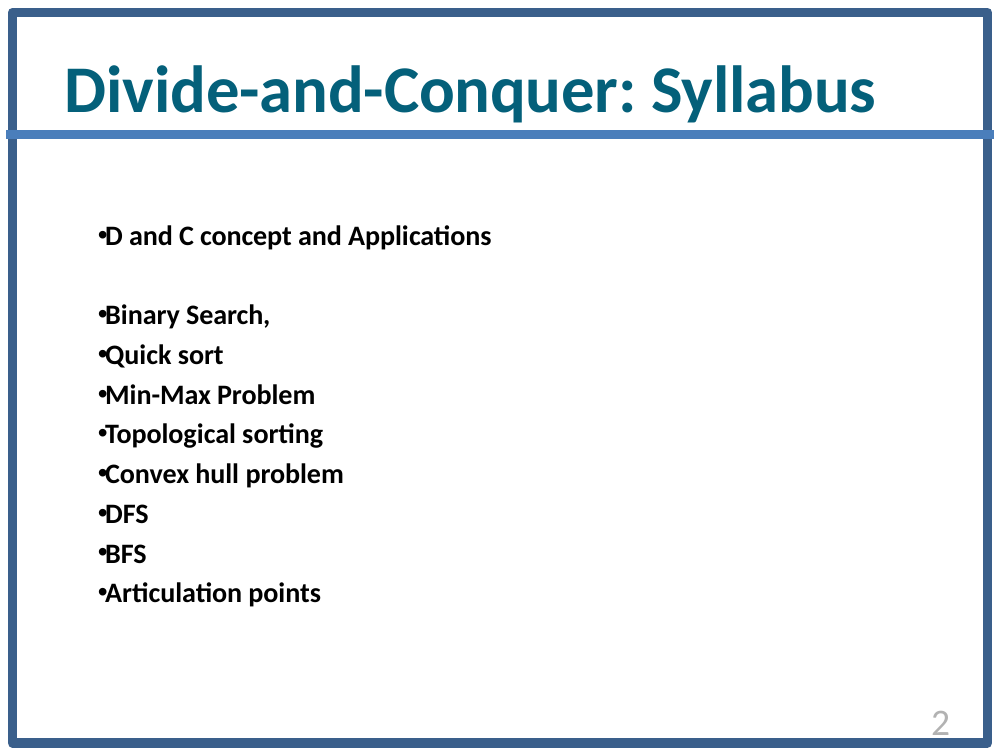

Divide-and-Conquer: Syllabus
D and C concept and Applications

Binary Search,
Quick sort
Min-Max Problem
Topological sorting
Convex hull problem
DFS
BFS
Articulation points
2